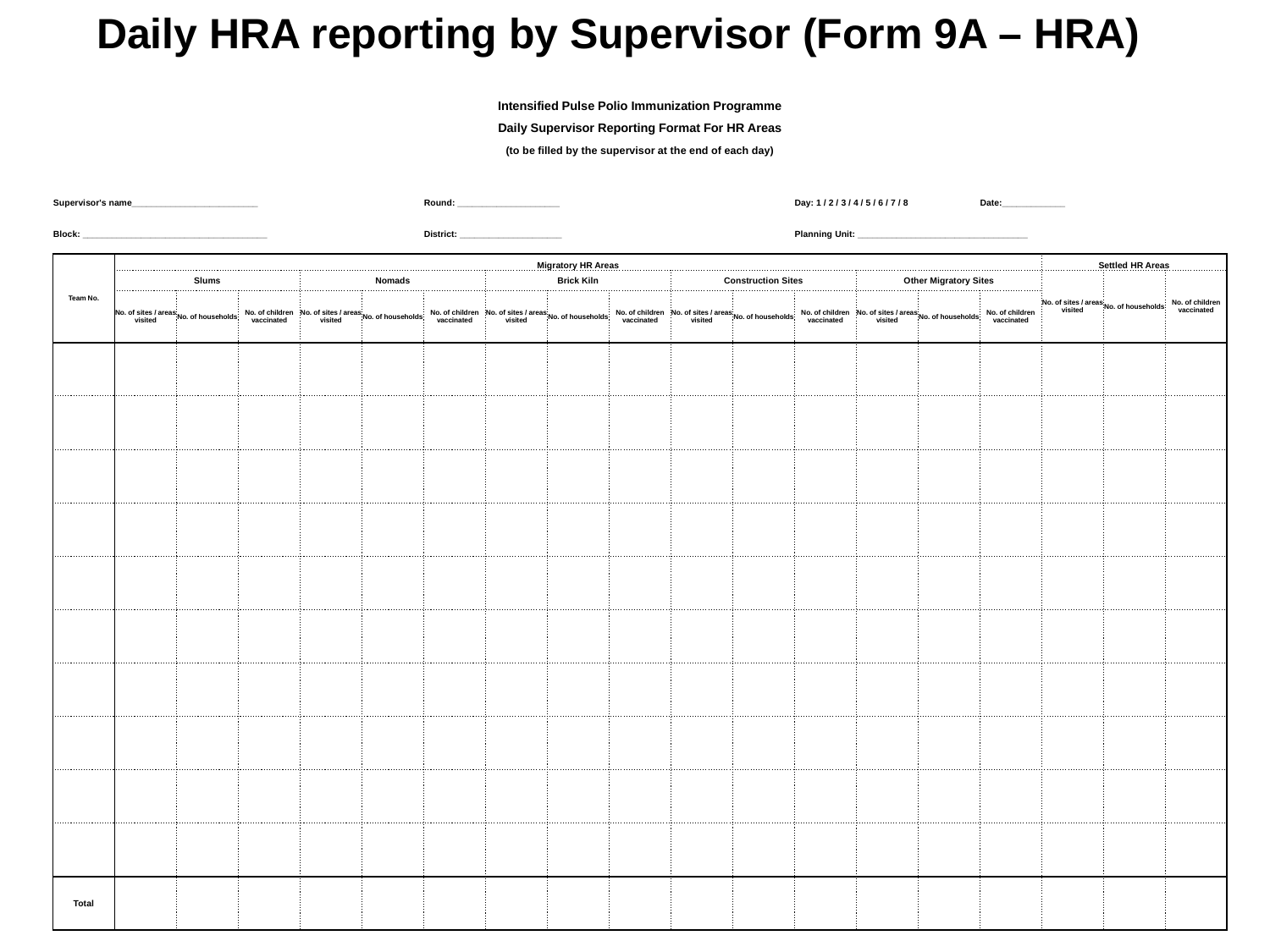

Daily HRA reporting by Supervisor (Form 9A – HRA)
| Intensified Pulse Polio Immunization Programme |  |  |  |  |  |  |  |  |  |  |  |  |  |  |  |  |  |  |
| --- | --- | --- | --- | --- | --- | --- | --- | --- | --- | --- | --- | --- | --- | --- | --- | --- | --- | --- |
| Daily Supervisor Reporting Format For HR Areas |  |  |  |  |  |  |  |  |  |  |  |  |  |  |  |  |  |  |
| (to be filled by the supervisor at the end of each day) |  |  |  |  |  |  |  |  |  |  |  |  |  |  |  |  |  |  |
|  |  |  |  |  |  |  |  |  |  |  |  |  |  |  |  |  |  |  |
| Supervisor's name\_\_\_\_\_\_\_\_\_\_\_\_\_\_\_\_\_\_\_\_\_\_\_\_\_\_ |  |  |  |  |  | Round: \_\_\_\_\_\_\_\_\_\_\_\_\_\_\_\_\_\_\_\_\_ |  |  |  |  |  | Day: 1 / 2 / 3 / 4 / 5 / 6 / 7 / 8 |  |  | Date:\_\_\_\_\_\_\_\_\_\_\_\_\_ |  |  |  |
| Block: \_\_\_\_\_\_\_\_\_\_\_\_\_\_\_\_\_\_\_\_\_\_\_\_\_\_\_\_\_\_\_\_\_\_\_\_\_\_ |  |  |  |  |  | District: \_\_\_\_\_\_\_\_\_\_\_\_\_\_\_\_\_\_\_\_\_ |  |  |  |  |  | Planning Unit: \_\_\_\_\_\_\_\_\_\_\_\_\_\_\_\_\_\_\_\_\_\_\_\_\_\_\_\_\_\_\_\_\_\_\_ |  |  |  |  |  |  |
|  |  |  |  |  |  |  |  |  |  |  |  |  |  |  |  |  |  |  |
| Team No. | Migratory HR Areas |  |  |  |  |  |  |  |  |  |  |  |  |  |  | Settled HR Areas |  |  |
|  | Slums |  |  | Nomads |  |  | Brick Kiln |  |  | Construction Sites |  |  | Other Migratory Sites |  |  | No. of sites / areas visited | No. of households | No. of children vaccinated |
|  | No. of sites / areas visited | No. of households | No. of children vaccinated | No. of sites / areas visited | No. of households | No. of children vaccinated | No. of sites / areas visited | No. of households | No. of children vaccinated | No. of sites / areas visited | No. of households | No. of children vaccinated | No. of sites / areas visited | No. of households | No. of children vaccinated |  |  |  |
|  |  |  |  |  |  |  |  |  |  |  |  |  |  |  |  |  |  |  |
|  |  |  |  |  |  |  |  |  |  |  |  |  |  |  |  |  |  |  |
|  |  |  |  |  |  |  |  |  |  |  |  |  |  |  |  |  |  |  |
|  |  |  |  |  |  |  |  |  |  |  |  |  |  |  |  |  |  |  |
|  |  |  |  |  |  |  |  |  |  |  |  |  |  |  |  |  |  |  |
|  |  |  |  |  |  |  |  |  |  |  |  |  |  |  |  |  |  |  |
|  |  |  |  |  |  |  |  |  |  |  |  |  |  |  |  |  |  |  |
|  |  |  |  |  |  |  |  |  |  |  |  |  |  |  |  |  |  |  |
|  |  |  |  |  |  |  |  |  |  |  |  |  |  |  |  |  |  |  |
|  |  |  |  |  |  |  |  |  |  |  |  |  |  |  |  |  |  |  |
| Total |  |  |  |  |  |  |  |  |  |  |  |  |  |  |  |  |  |  |